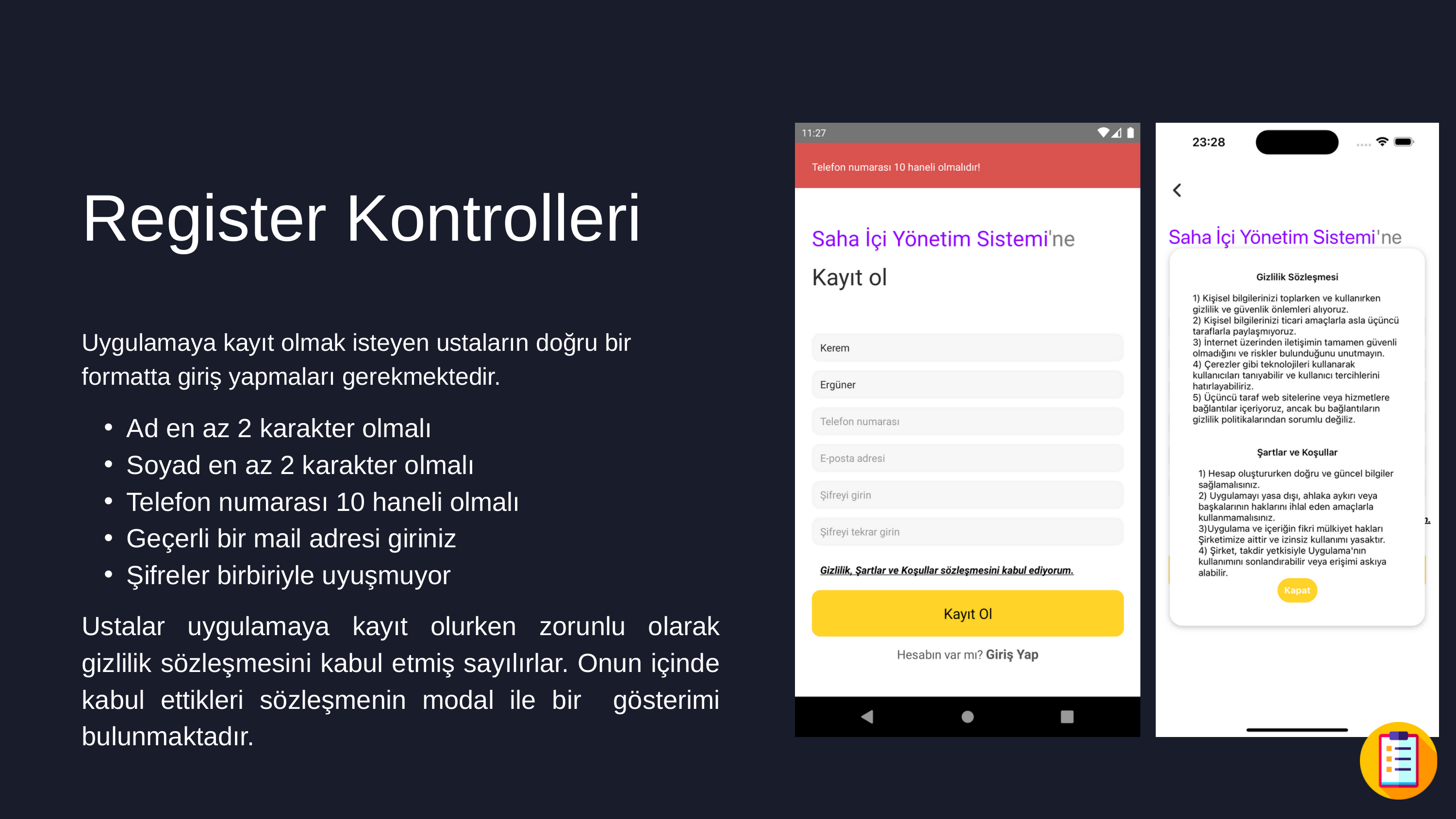

Register Kontrolleri
Uygulamaya kayıt olmak isteyen ustaların doğru bir formatta giriş yapmaları gerekmektedir.
Ad en az 2 karakter olmalı
Soyad en az 2 karakter olmalı
Telefon numarası 10 haneli olmalı
Geçerli bir mail adresi giriniz
Şifreler birbiriyle uyuşmuyor
Ustalar uygulamaya kayıt olurken zorunlu olarak gizlilik sözleşmesini kabul etmiş sayılırlar. Onun içinde kabul ettikleri sözleşmenin modal ile bir  gösterimi bulunmaktadır.